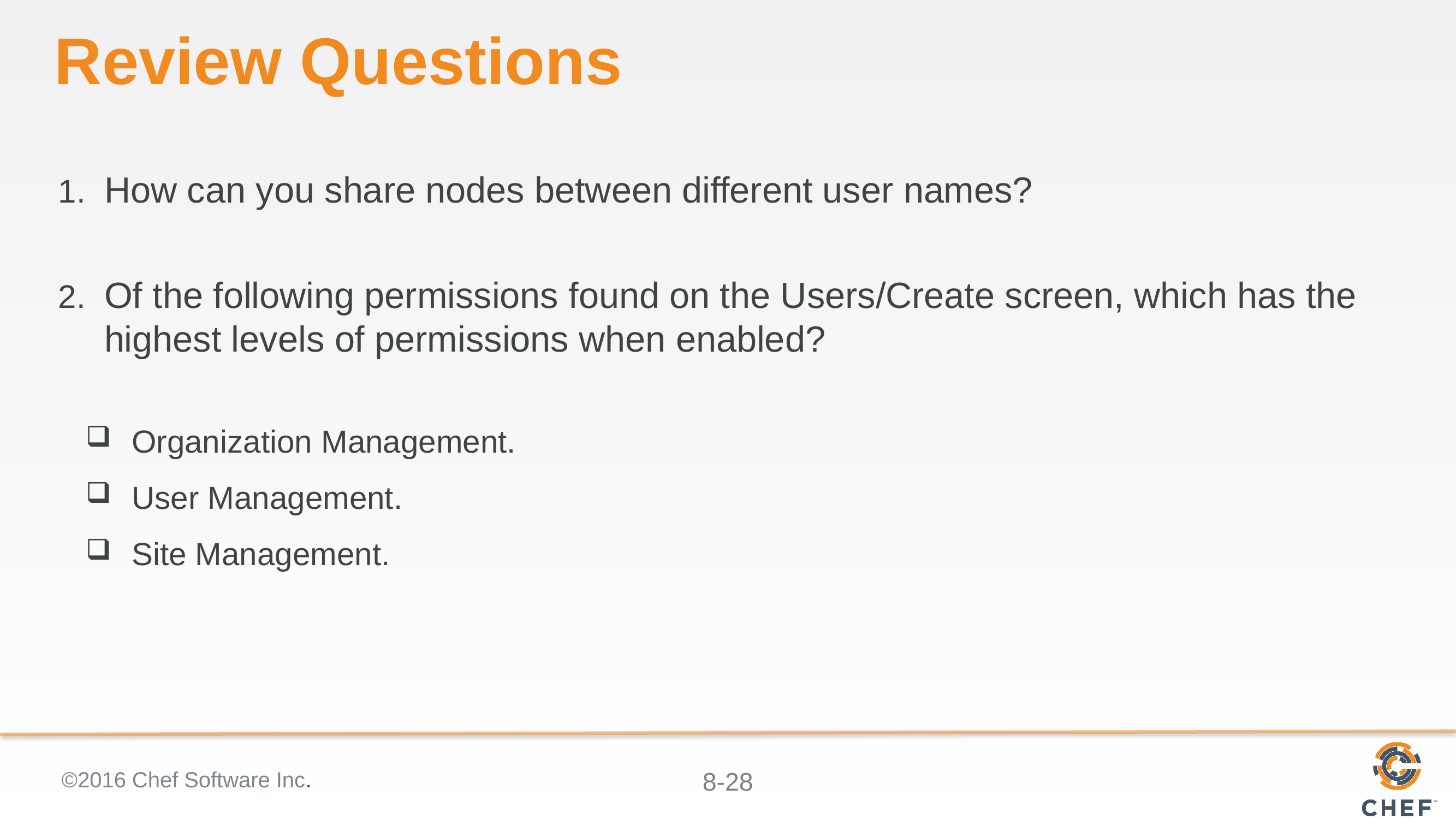

# Review Questions
How can you share nodes between different user names?
Of the following permissions found on the Users/Create screen, which has the highest levels of permissions when enabled?
Organization Management.
User Management.
Site Management.